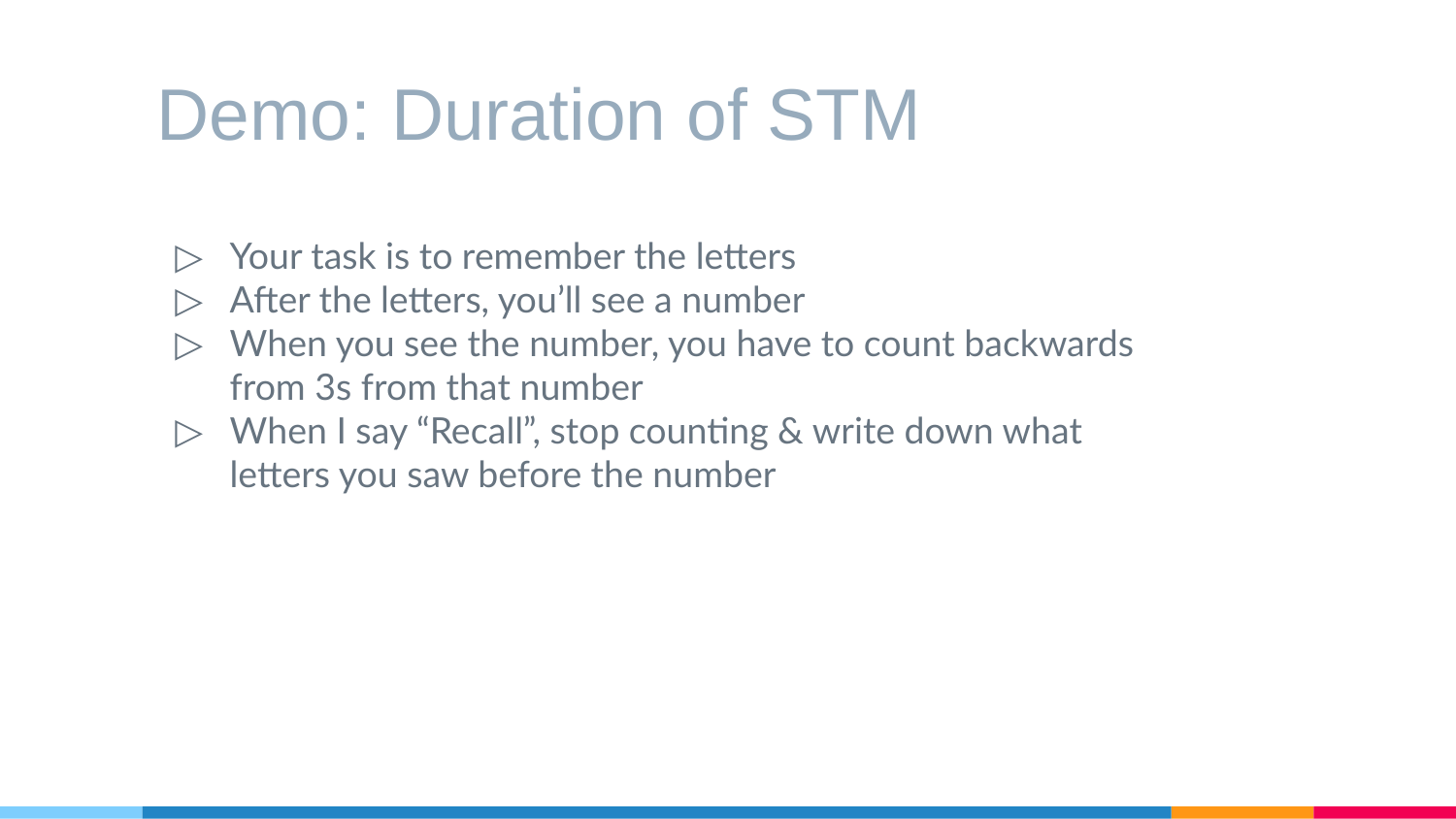

# Demo: Duration of STM
Your task is to remember the letters
After the letters, you’ll see a number
When you see the number, you have to count backwards from 3s from that number
When I say “Recall”, stop counting & write down what letters you saw before the number